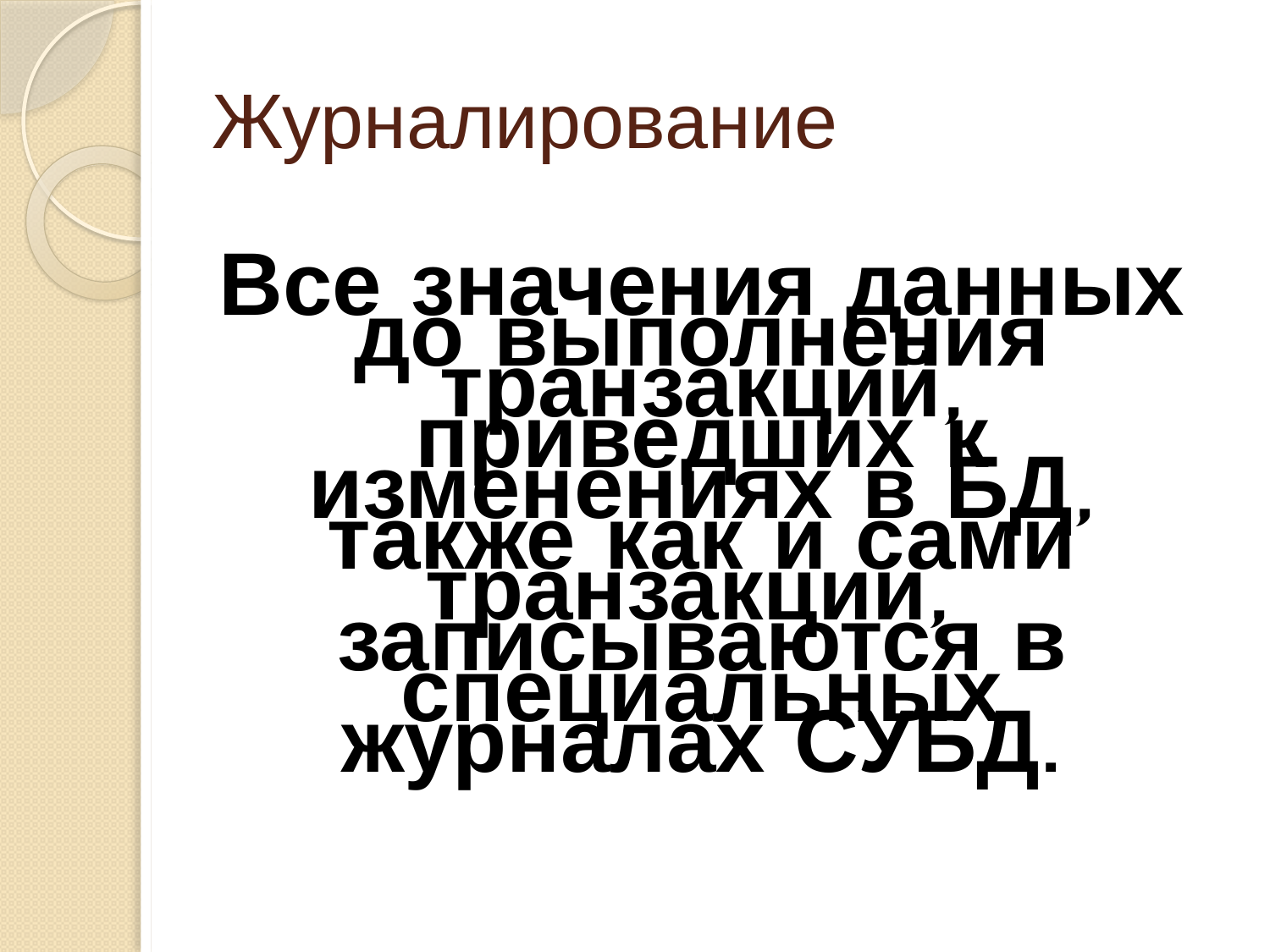

# Журналирование
Все значения данных до выполнения транзакций, приведших к изменениях в БД, также как и сами транзакции,  записываются в специальных журналах СУБД.